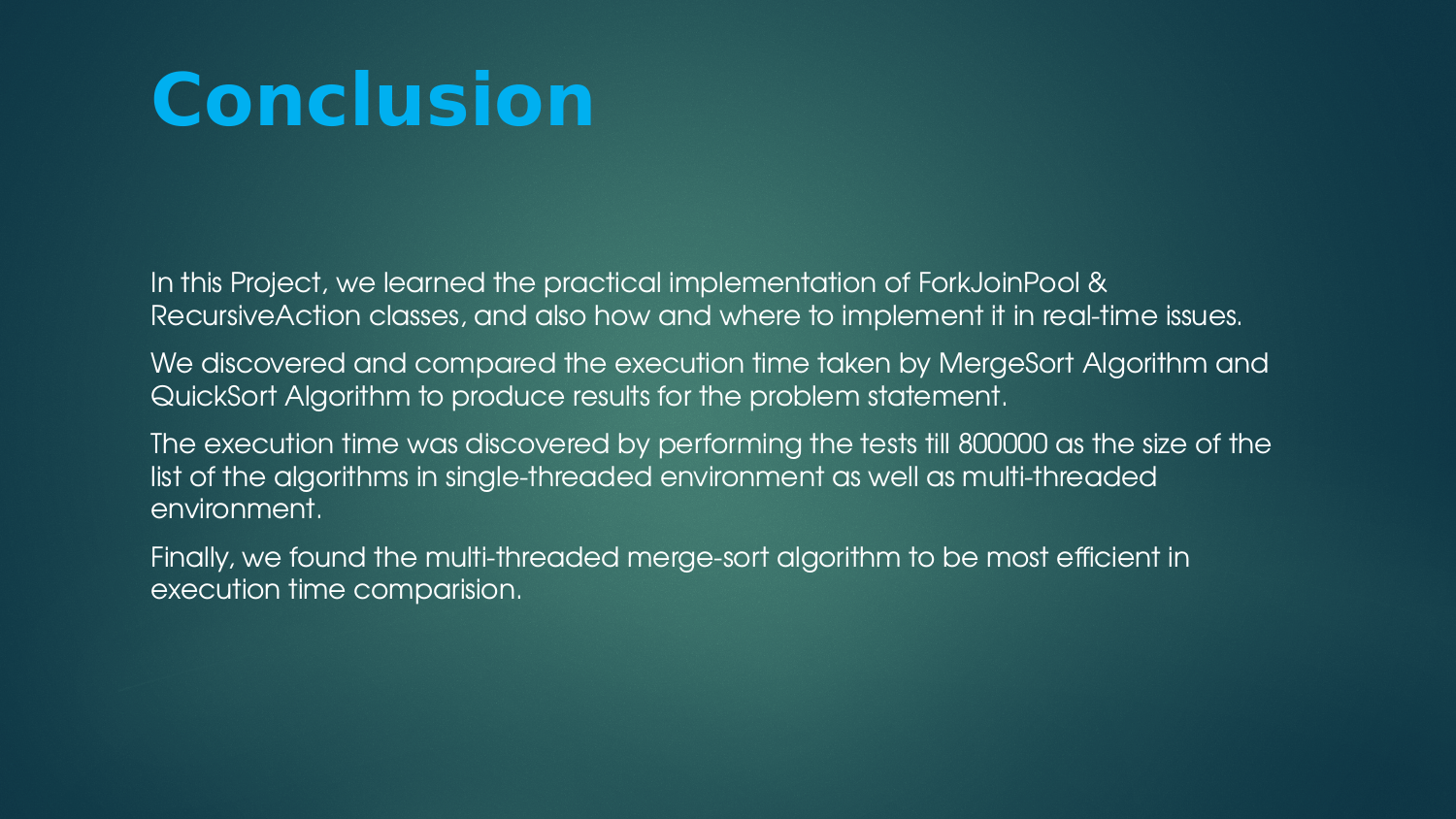

# Conclusion
In this Project, we learned the practical implementation of ForkJoinPool & RecursiveAction classes, and also how and where to implement it in real-time issues.
We discovered and compared the execution time taken by MergeSort Algorithm and QuickSort Algorithm to produce results for the problem statement.
The execution time was discovered by performing the tests till 800000 as the size of the list of the algorithms in single-threaded environment as well as multi-threaded environment.
Finally, we found the multi-threaded merge-sort algorithm to be most efficient in execution time comparision.